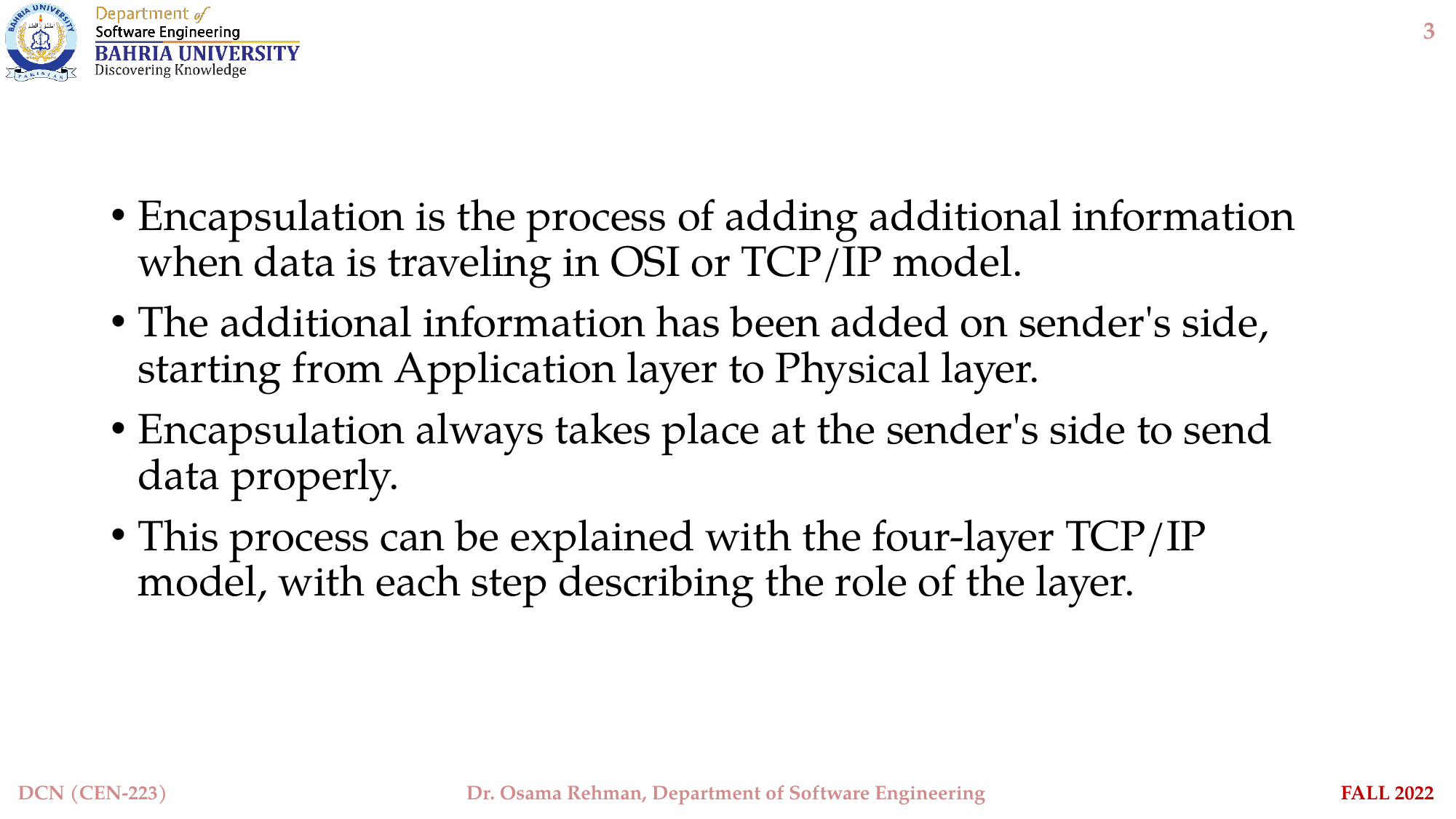

3
#
Encapsulation is the process of adding additional information when data is traveling in OSI or TCP/IP model.
The additional information has been added on sender's side, starting from Application layer to Physical layer.
Encapsulation always takes place at the sender's side to send data properly.
This process can be explained with the four-layer TCP/IP model, with each step describing the role of the layer.
DCN (CEN-223)
Dr. Osama Rehman, Department of Software Engineering